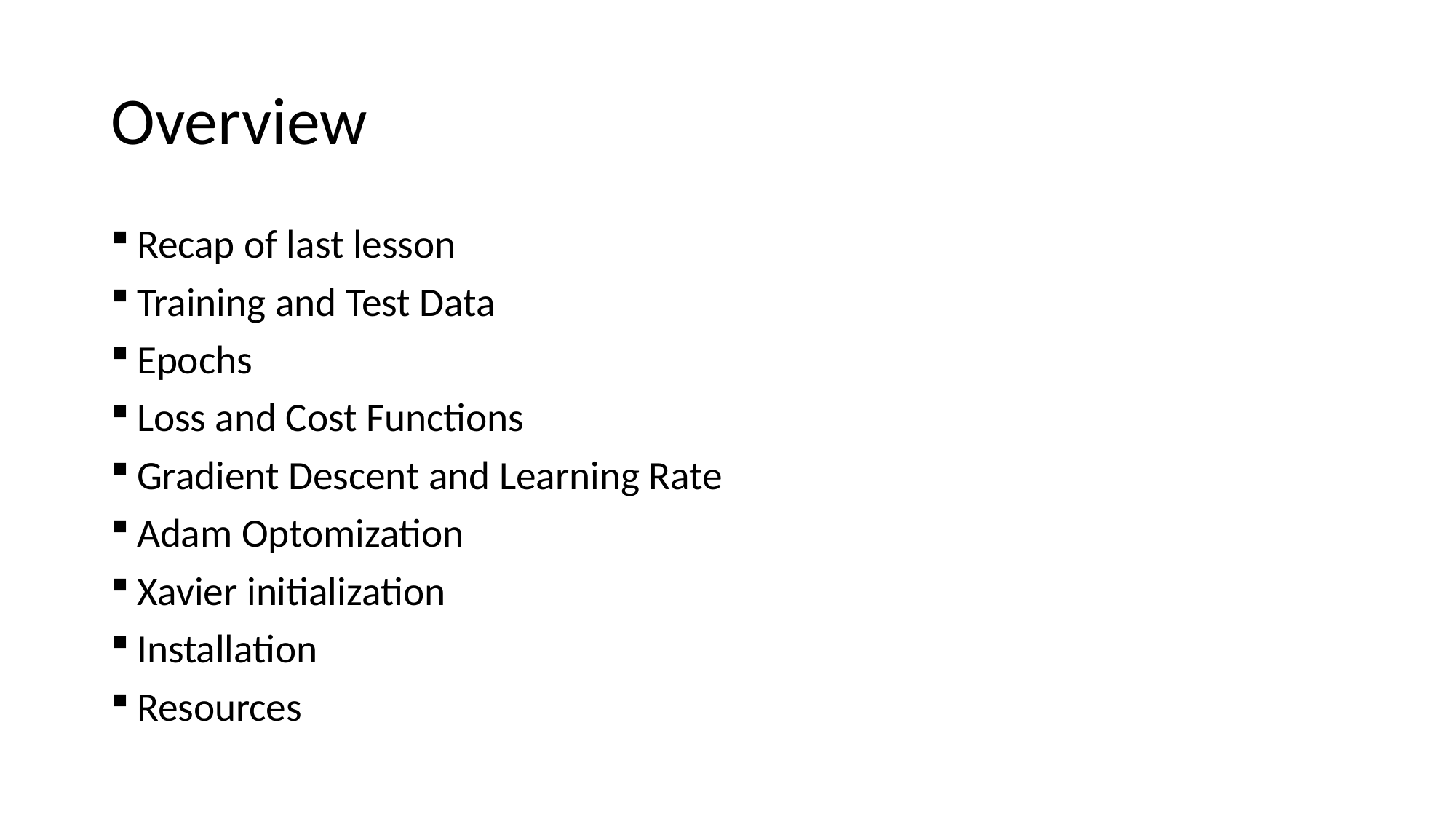

# Overview
Recap of last lesson
Training and Test Data
Epochs
Loss and Cost Functions
Gradient Descent and Learning Rate
Adam Optomization
Xavier initialization
Installation
Resources